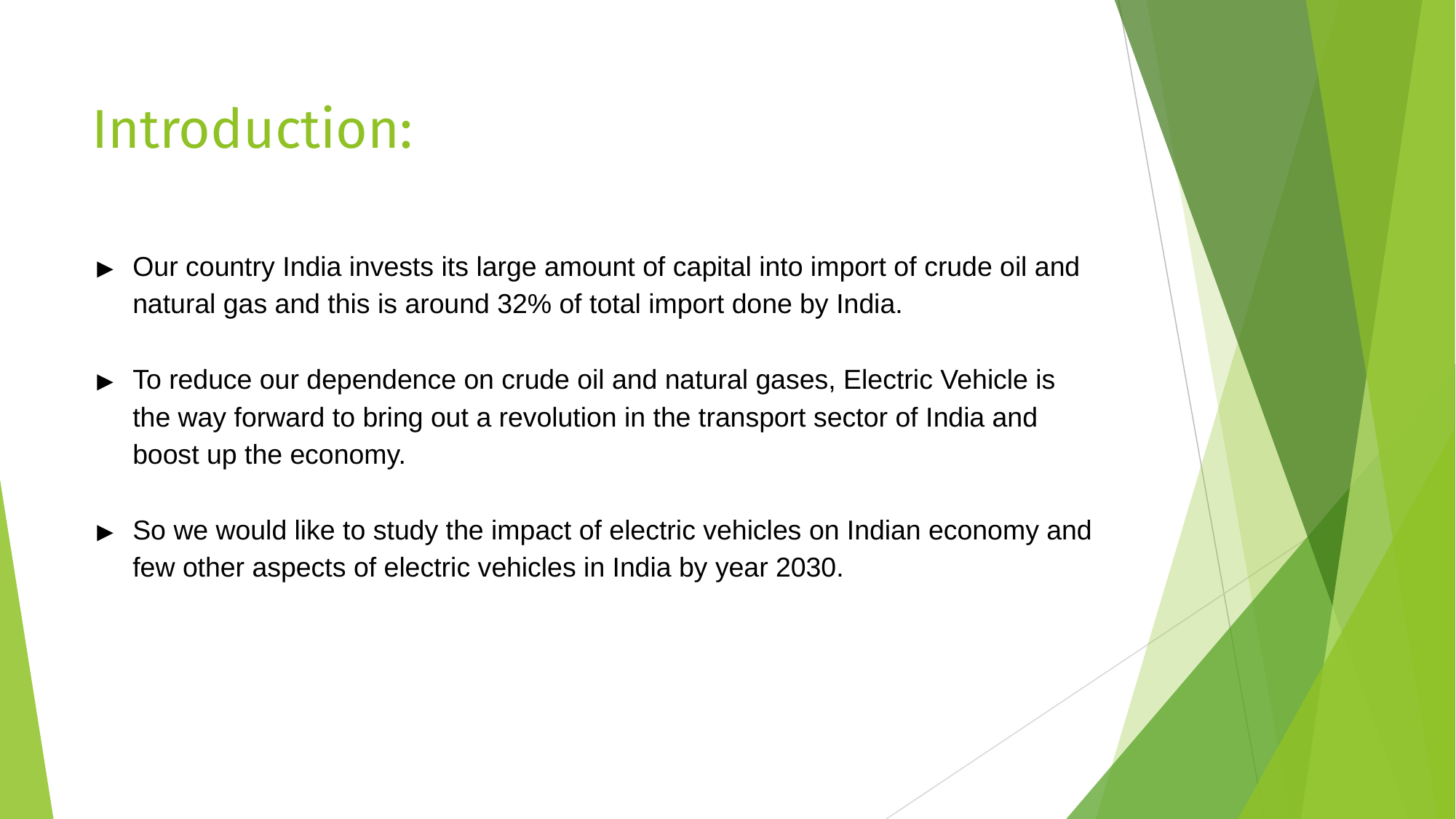

# Introduction:
Our country India invests its large amount of capital into import of crude oil and natural gas and this is around 32% of total import done by India.

To reduce our dependence on crude oil and natural gases, Electric Vehicle is the way forward to bring out a revolution in the transport sector of India and boost up the economy.

So we would like to study the impact of electric vehicles on Indian economy and few other aspects of electric vehicles in India by year 2030.